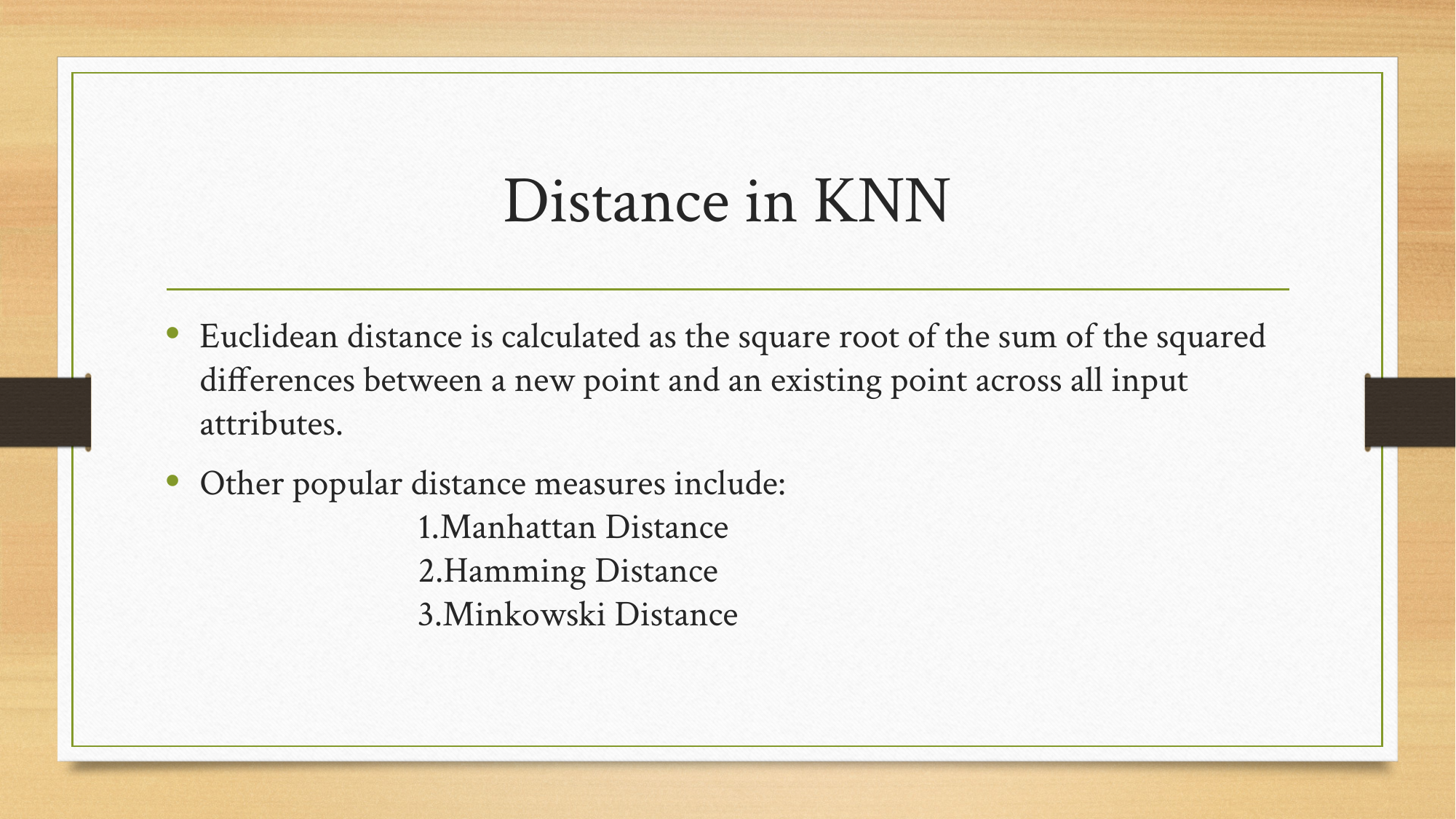

# Distance in KNN
Euclidean distance is calculated as the square root of the sum of the squared differences between a new point and an existing point across all input attributes.
Other popular distance measures include:
		1.Manhattan Distance
		2.Hamming Distance
		3.Minkowski Distance